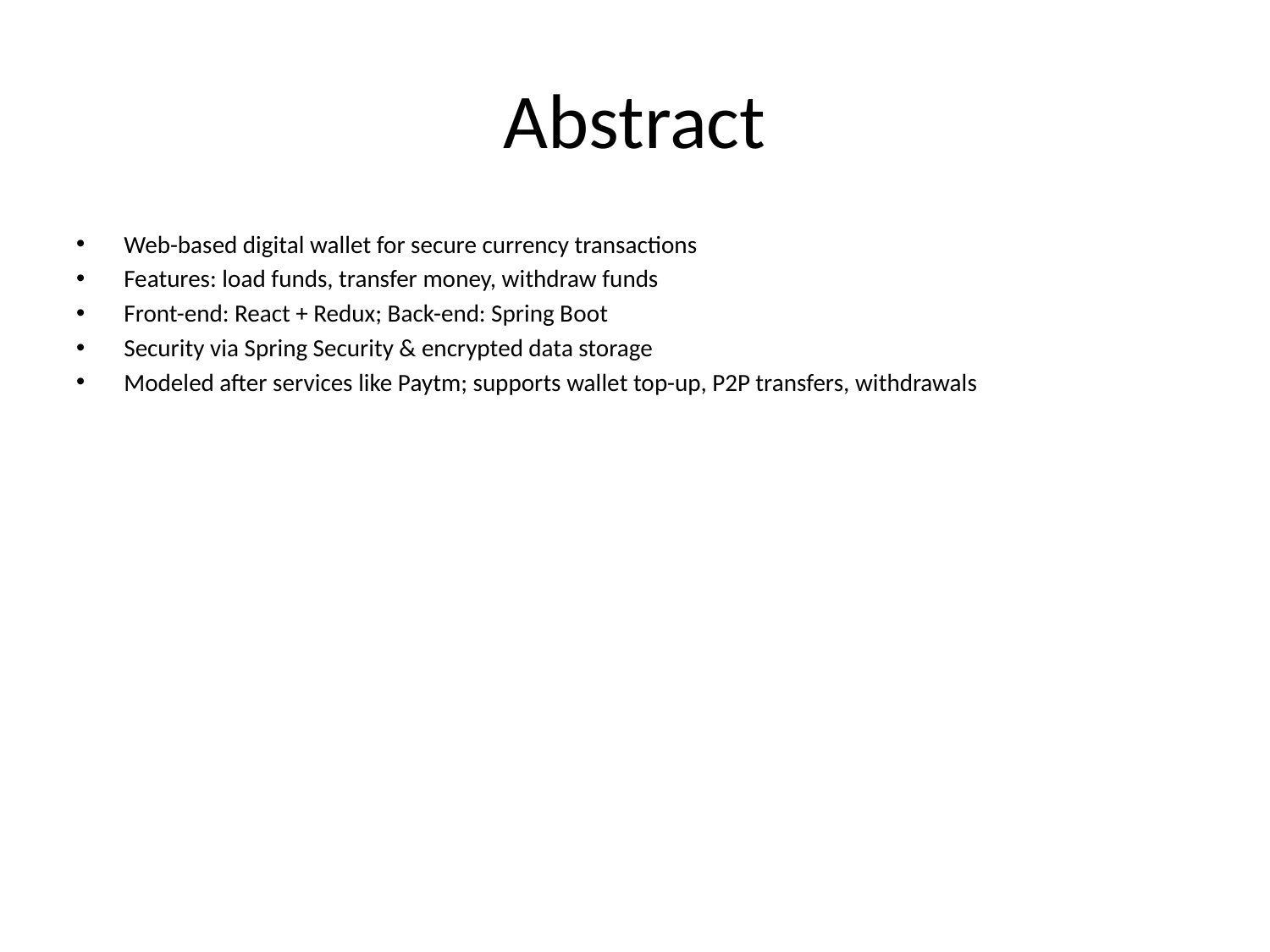

# Abstract
Web-based digital wallet for secure currency transactions
Features: load funds, transfer money, withdraw funds
Front-end: React + Redux; Back-end: Spring Boot
Security via Spring Security & encrypted data storage
Modeled after services like Paytm; supports wallet top-up, P2P transfers, withdrawals